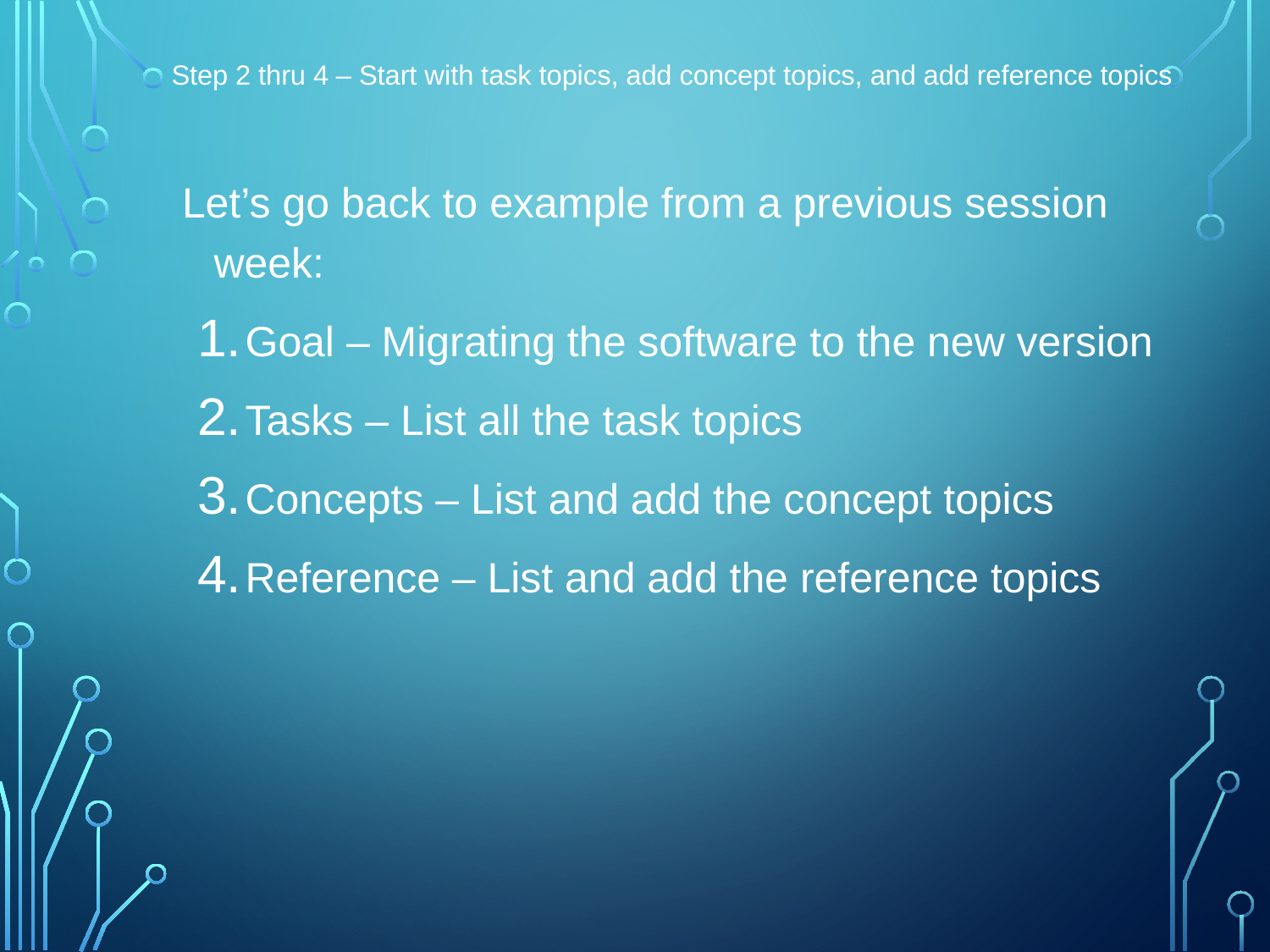

# Step 2 thru 4 – Start with task topics, add concept topics, and add reference topics
Let’s go back to example from a previous session week:
Goal – Migrating the software to the new version
Tasks – List all the task topics
Concepts – List and add the concept topics
Reference – List and add the reference topics